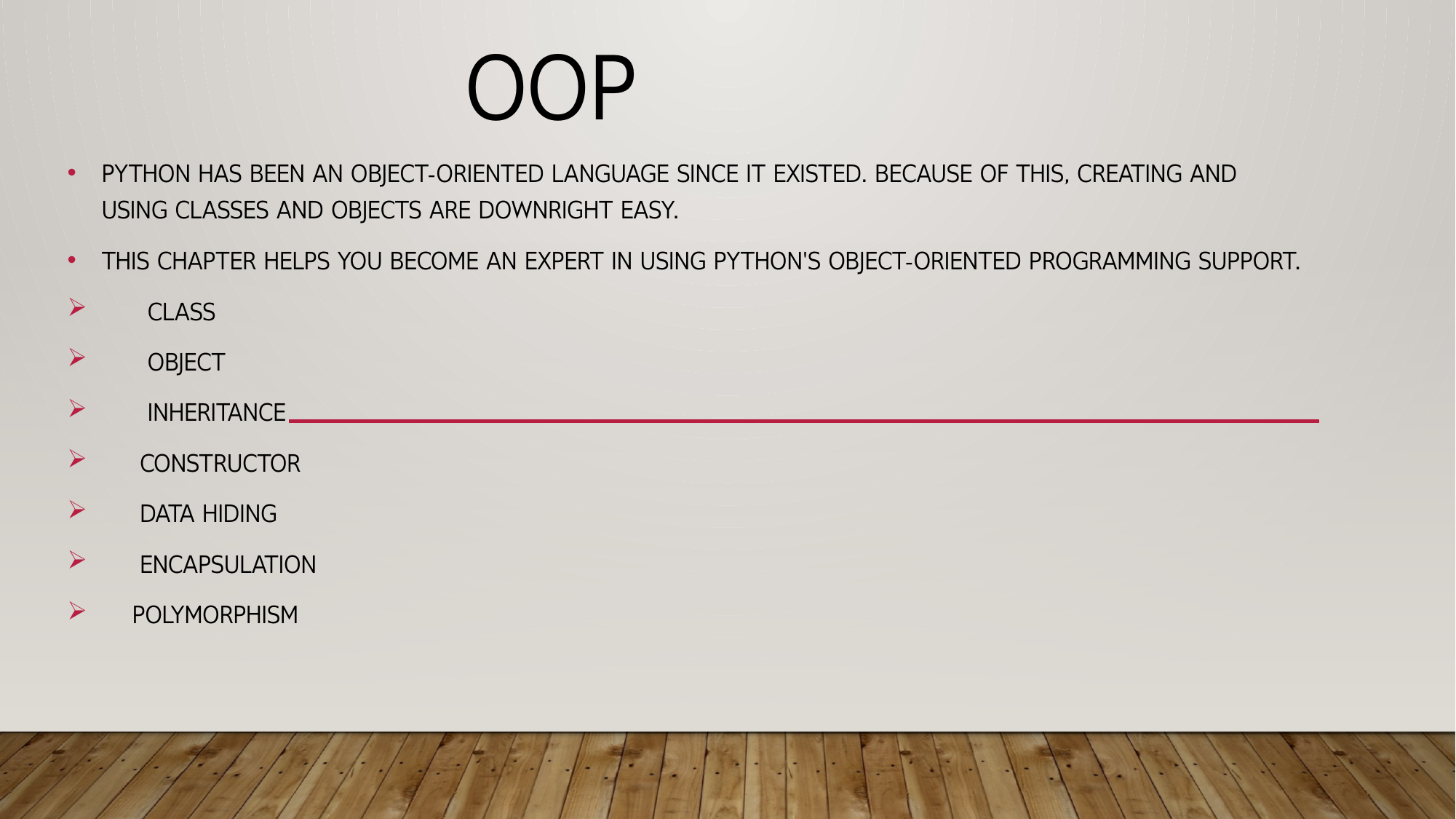

# Oop
Python has been an object-oriented language since it existed. Because of this, creating and using classes and objects are downright easy.
This chapter helps you become an expert in using Python's object-oriented programming support.
      Class
      Object
      Inheritance
     constructor
     Data Hiding
     Encapsulation
    Polymorphism